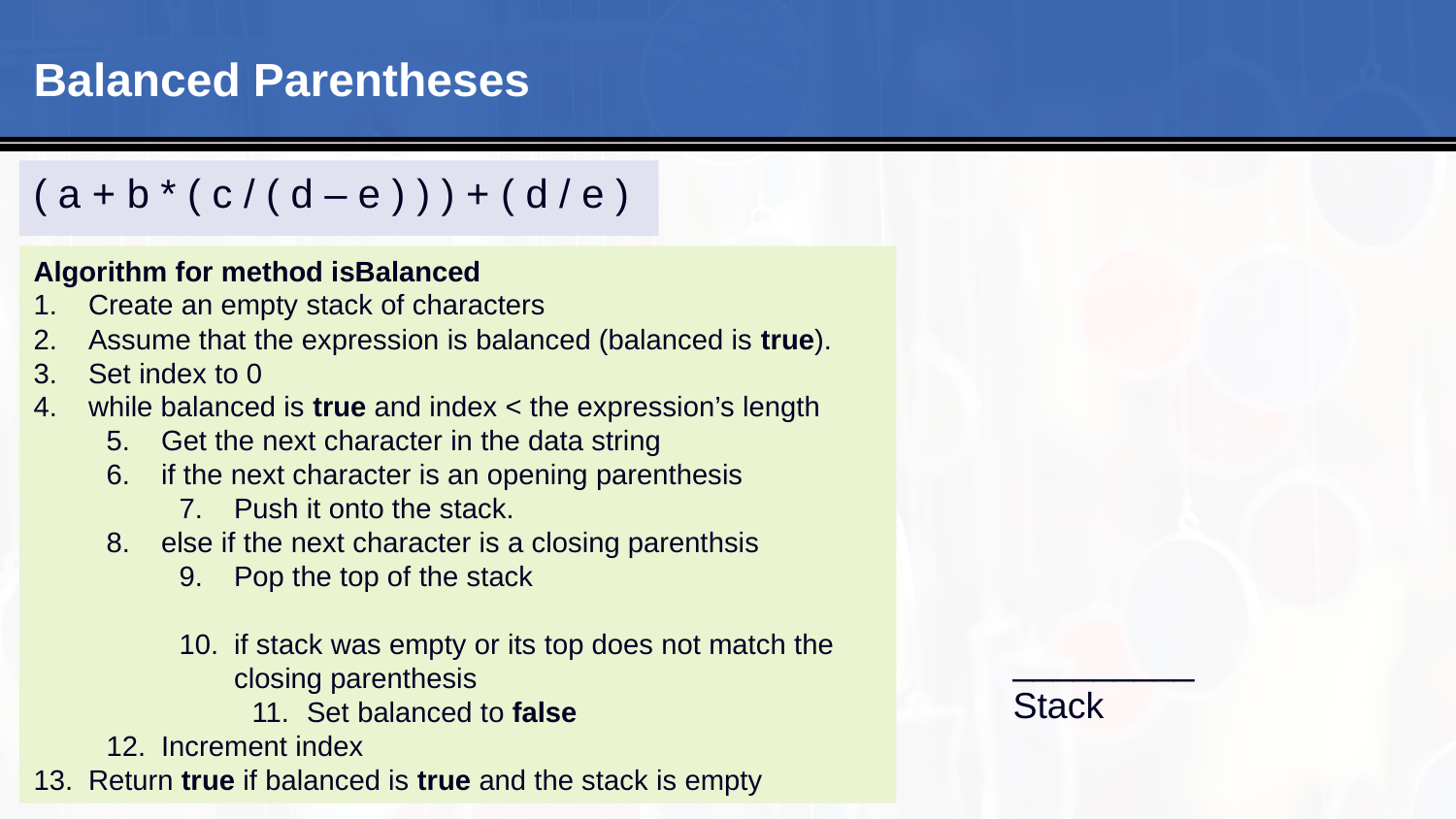

Balanced Parentheses
( a + b * ( c / ( d – e ) ) ) + ( d / e )

Algorithm for method isBalanced
Create an empty stack of characters
Assume that the expression is balanced (balanced is true).
Set index to 0
while balanced is true and index < the expression’s length
Get the next character in the data string
if the next character is an opening parenthesis
Push it onto the stack.
else if the next character is a closing parenthsis
Pop the top of the stack

if stack was empty or its top does not match the closing parenthesis
Set balanced to false
Increment index
Return true if balanced is true and the stack is empty
_________
Stack